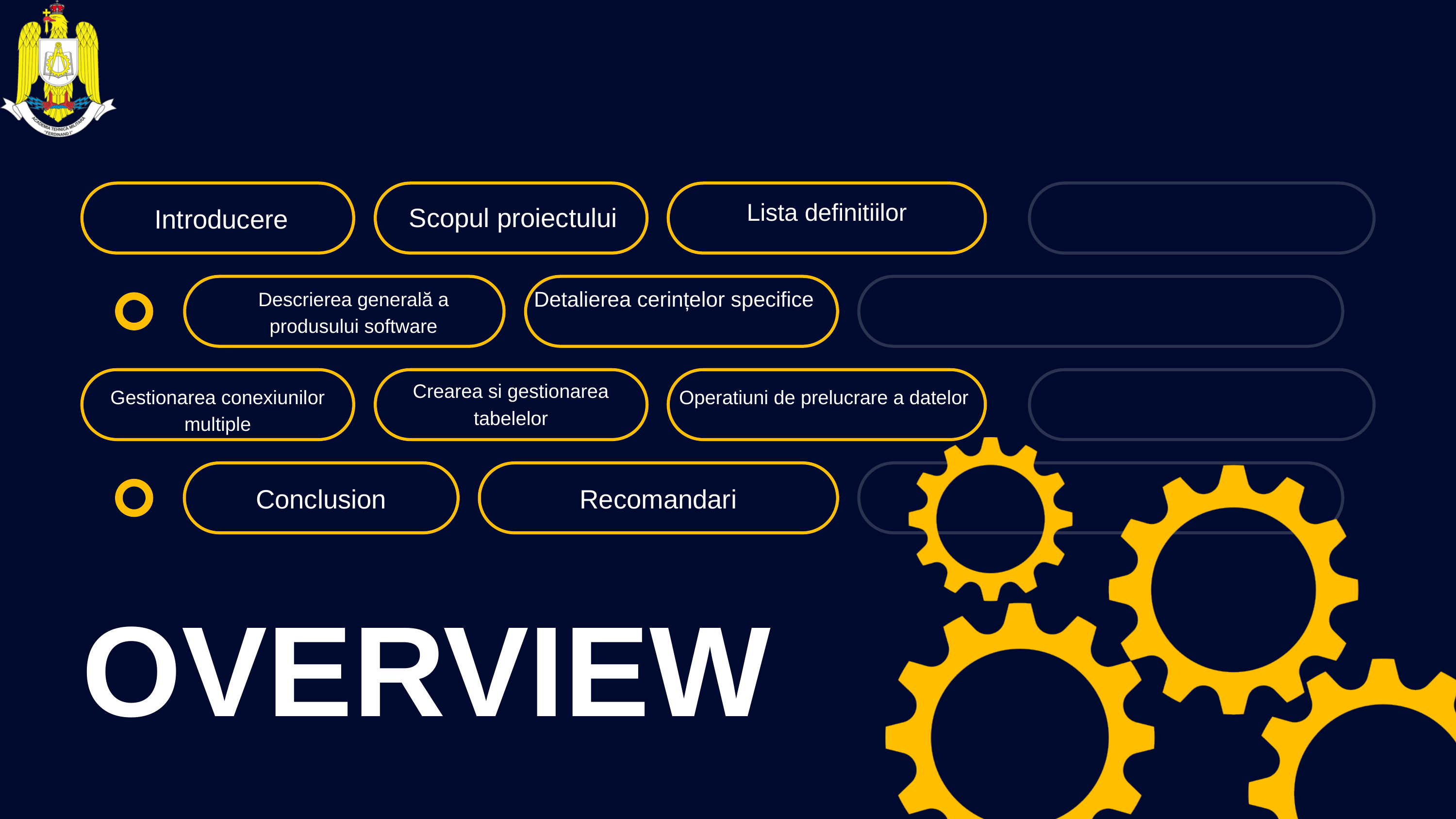

Lista definitiilor

Scopul proiectului
 Introducere

Detalierea cerințelor specifice
Descrierea generală a produsului software

Crearea si gestionarea tabelelor
Gestionarea conexiunilor multiple
Operatiuni de prelucrare a datelor

Conclusion
Recomandari

OVERVIEW